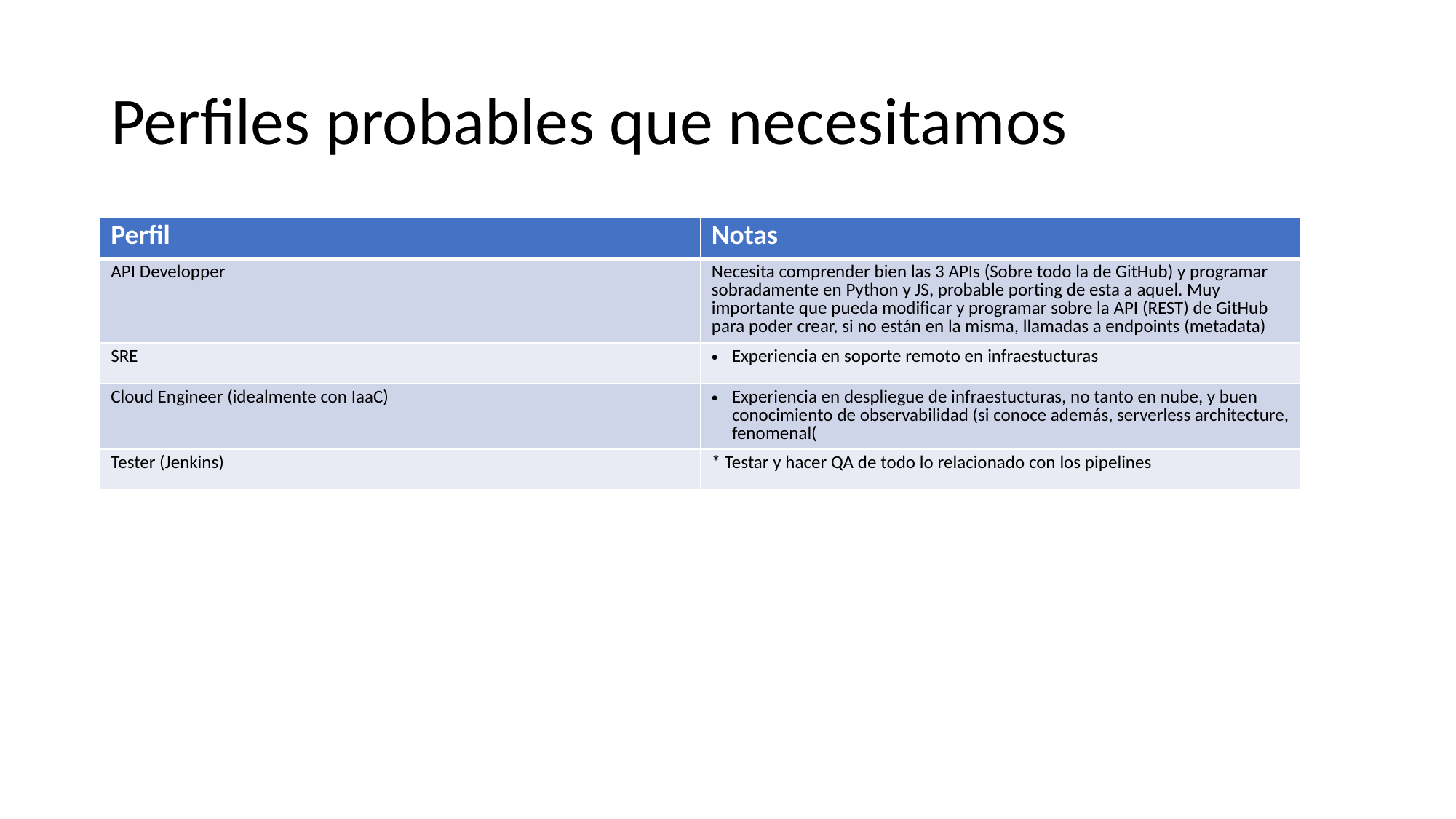

# Perfiles probables que necesitamos
| Perfil | Notas |
| --- | --- |
| API Developper | Necesita comprender bien las 3 APIs (Sobre todo la de GitHub) y programar sobradamente en Python y JS, probable porting de esta a aquel. Muy importante que pueda modificar y programar sobre la API (REST) de GitHub para poder crear, si no están en la misma, llamadas a endpoints (metadata) |
| SRE | Experiencia en soporte remoto en infraestucturas |
| Cloud Engineer (idealmente con IaaC) | Experiencia en despliegue de infraestucturas, no tanto en nube, y buen conocimiento de observabilidad (si conoce además, serverless architecture, fenomenal( |
| Tester (Jenkins) | \* Testar y hacer QA de todo lo relacionado con los pipelines |